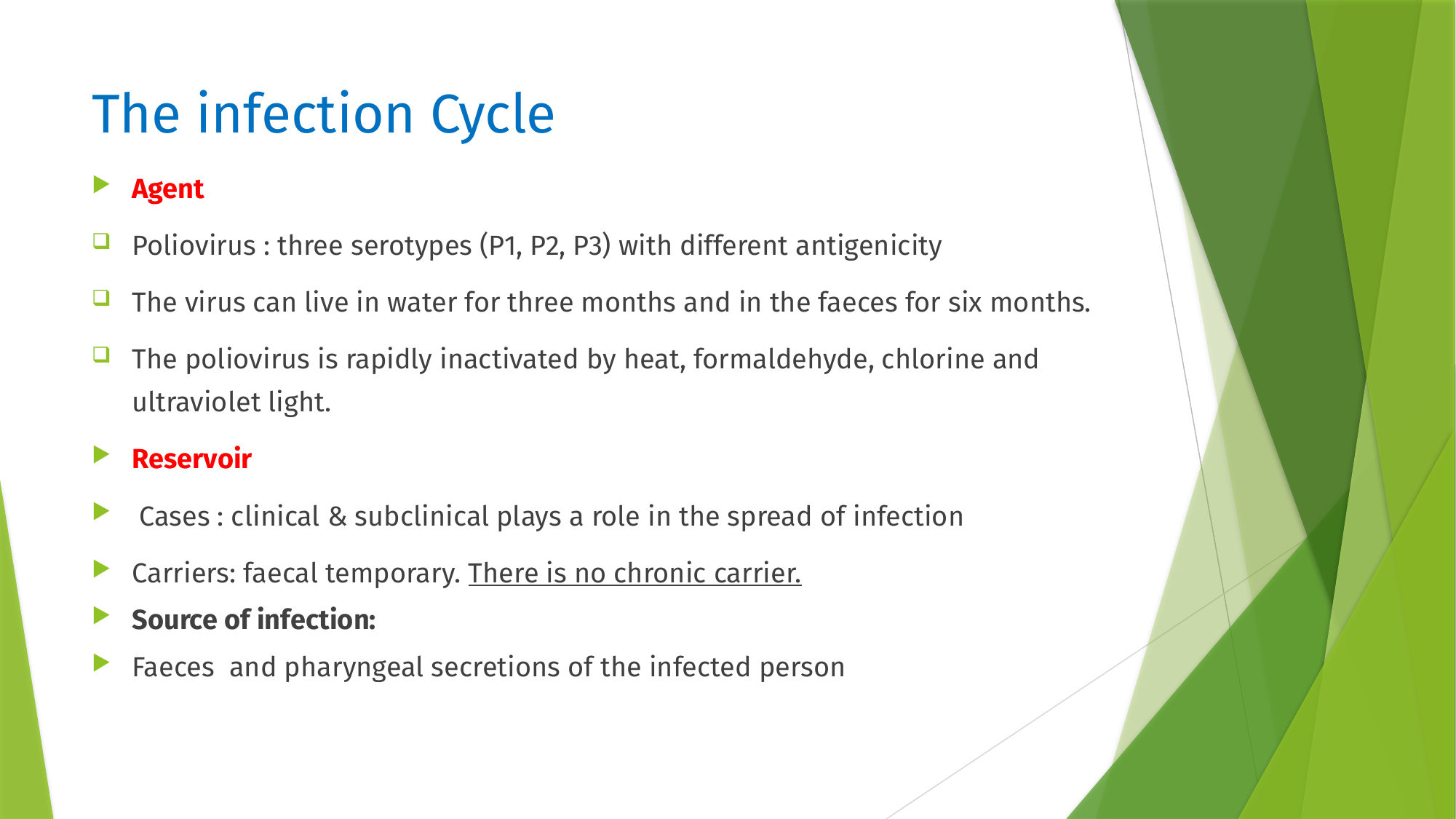

# The infection Cycle
Agent
Poliovirus : three serotypes (P1, P2, P3) with different antigenicity
The virus can live in water for three months and in the faeces for six months.
The poliovirus is rapidly inactivated by heat, formaldehyde, chlorine and ultraviolet light.
Reservoir
 Cases : clinical & subclinical plays a role in the spread of infection
Carriers: faecal temporary. There is no chronic carrier.
Source of infection:
Faeces  and pharyngeal secretions of the infected person